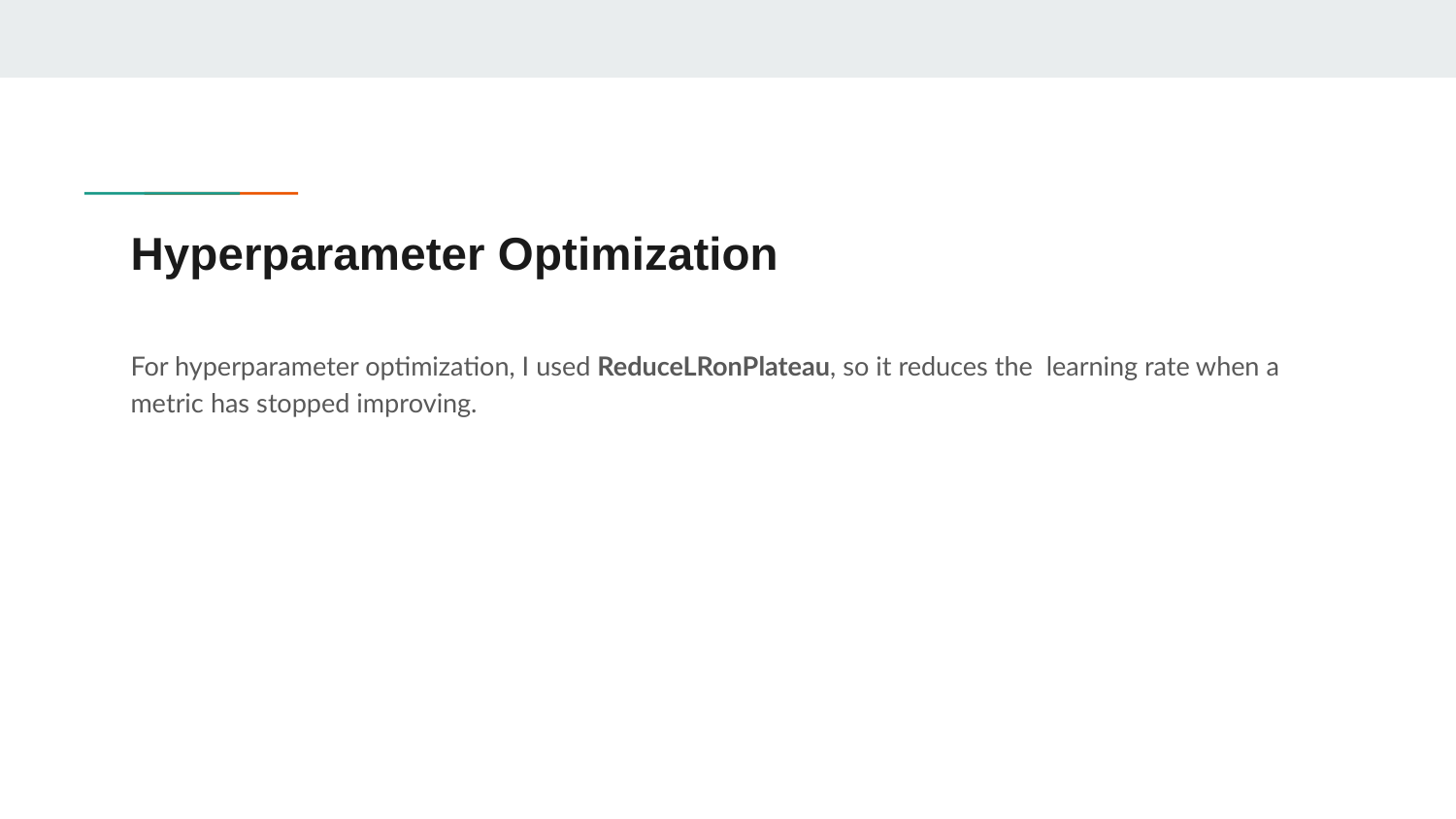

# Hyperparameter Optimization
For hyperparameter optimization, I used ReduceLRonPlateau, so it reduces the  learning rate when a metric has stopped improving.